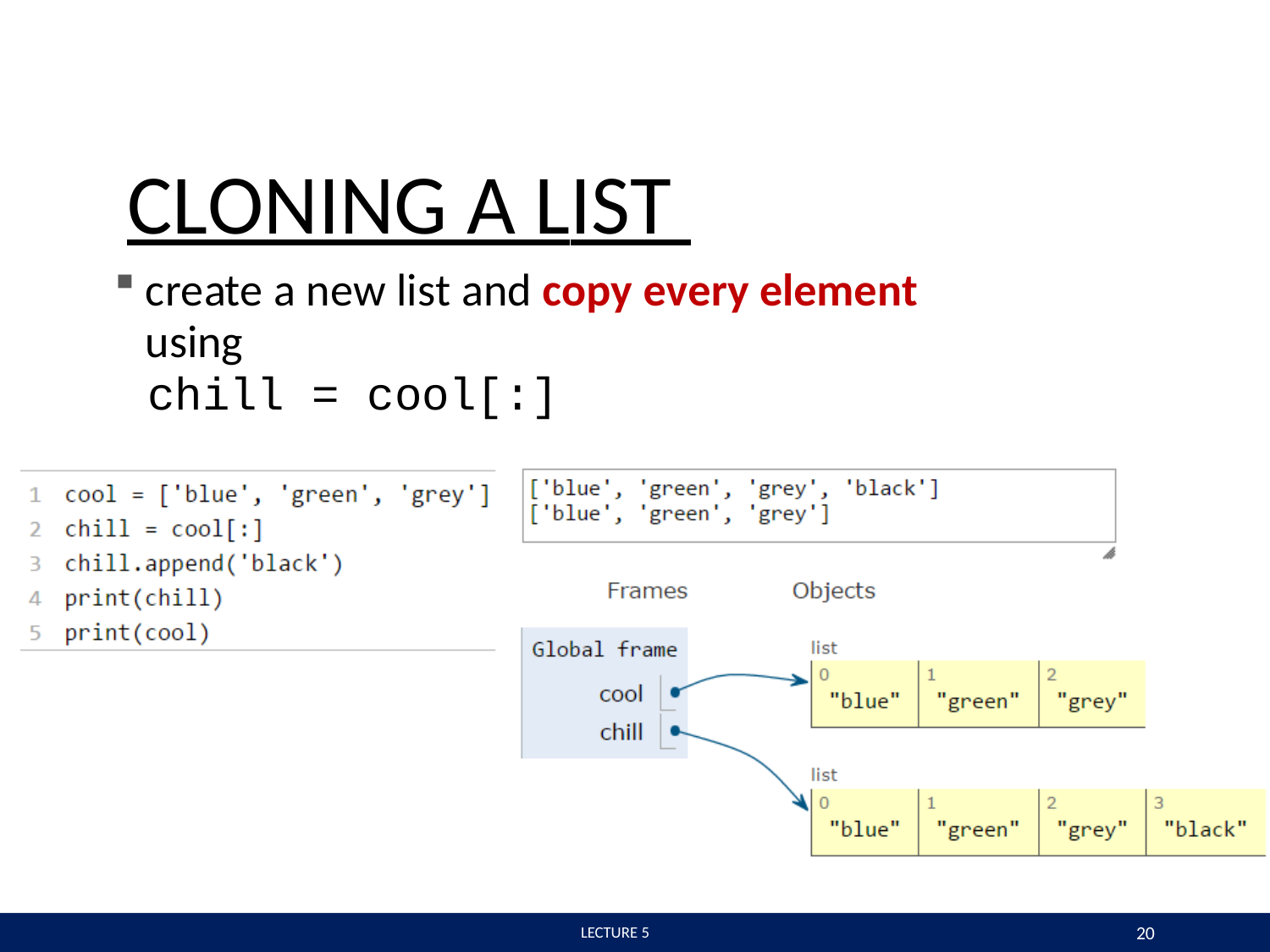

# CLONING A LIST
create a new list and copy every element using
chill = cool[:]

20
 LECTURE 5